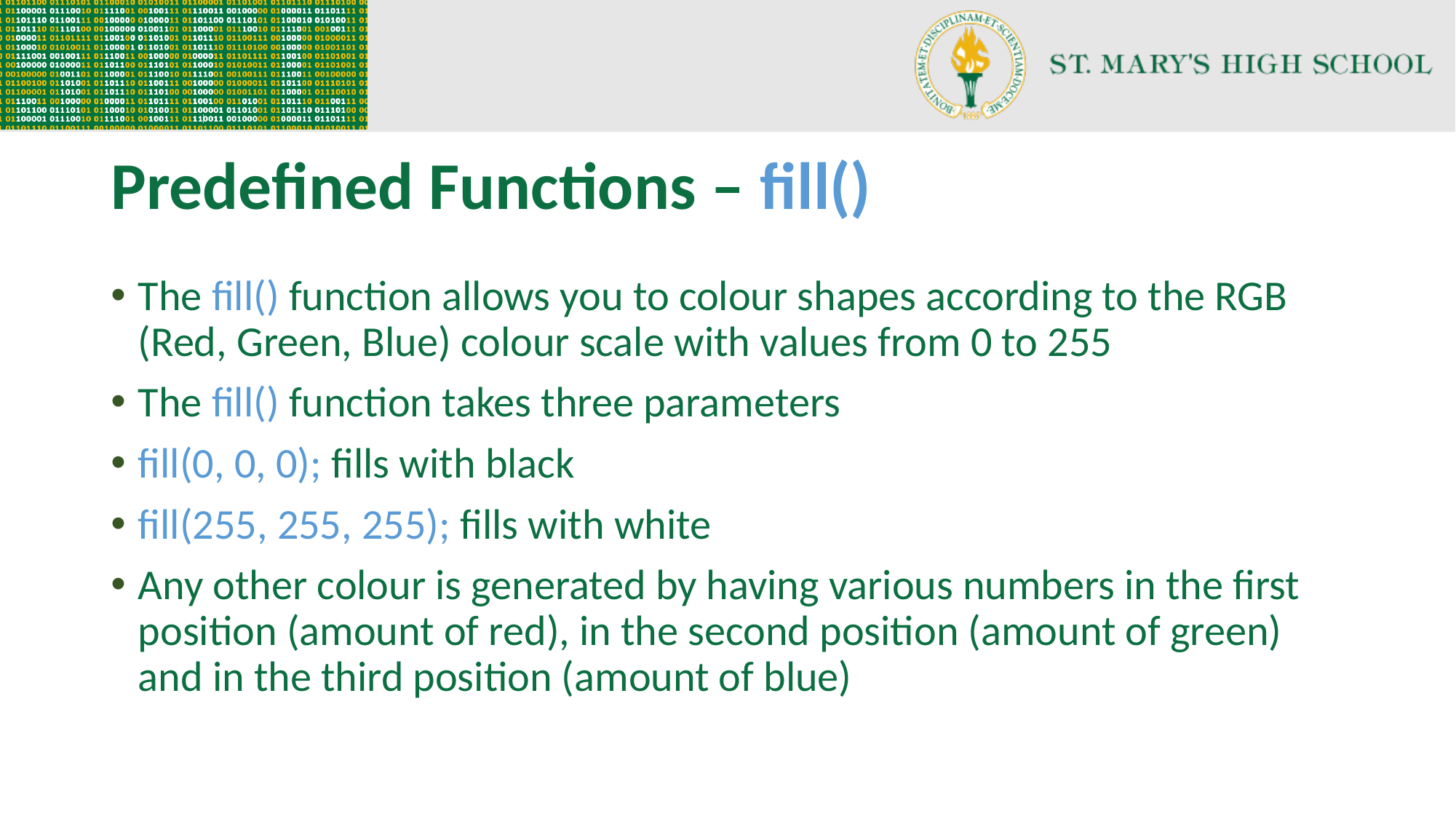

# Predefined Functions – fill()
The fill() function allows you to colour shapes according to the RGB (Red, Green, Blue) colour scale with values from 0 to 255
The fill() function takes three parameters
fill(0, 0, 0); fills with black
fill(255, 255, 255); fills with white
Any other colour is generated by having various numbers in the first position (amount of red), in the second position (amount of green) and in the third position (amount of blue)